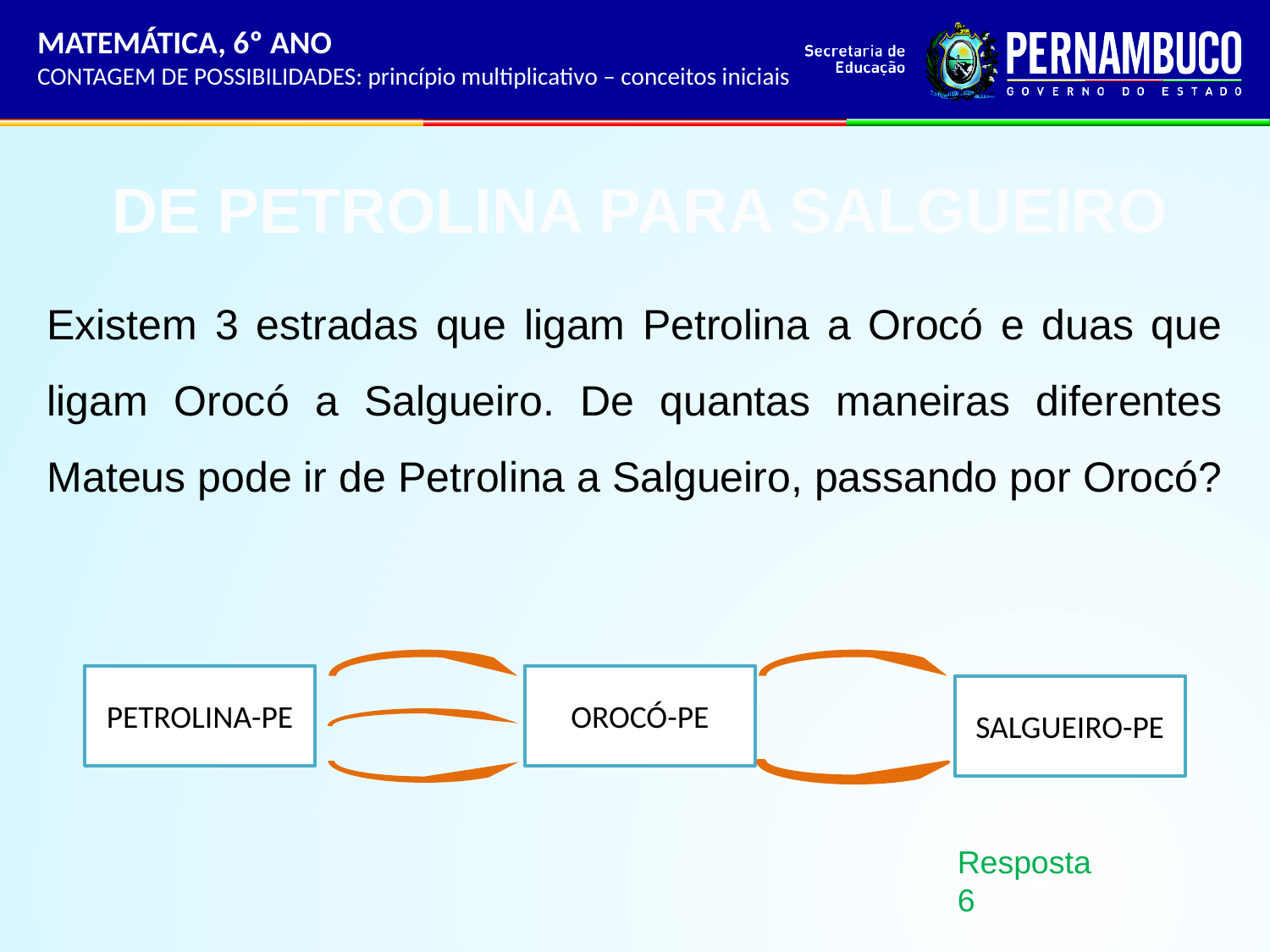

MATEMÁTICA, 6º ANO
CONTAGEM DE POSSIBILIDADES: princípio multiplicativo – conceitos iniciais
 DE PETROLINA PARA SALGUEIRO
Existem 3 estradas que ligam Petrolina a Orocó e duas que ligam Orocó a Salgueiro. De quantas maneiras diferentes Mateus pode ir de Petrolina a Salgueiro, passando por Orocó?

PETROLINA-PE
OROCÓ-PE
SALGUEIRO-PE

Resposta
6